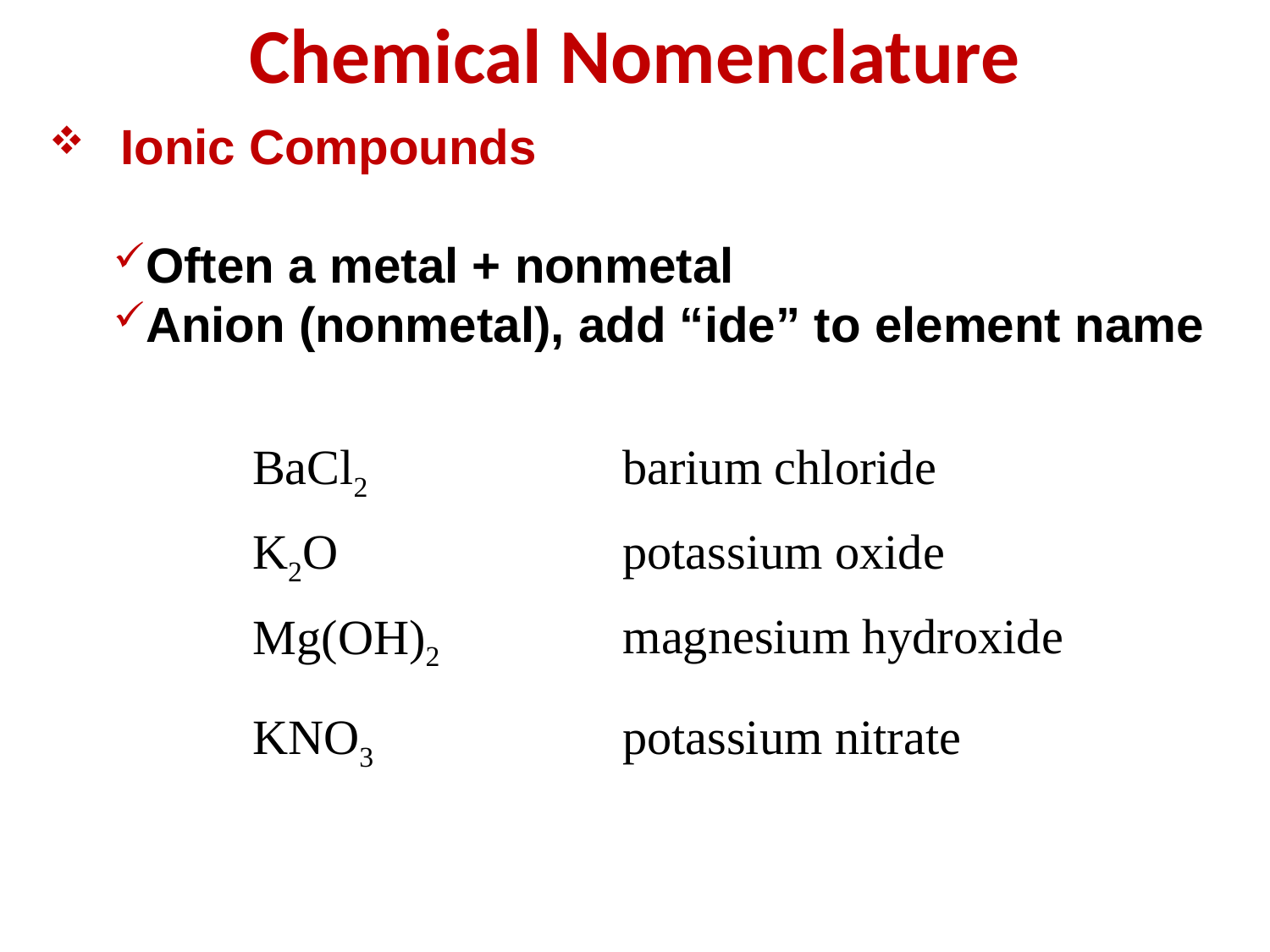

Chemical Nomenclature
Ionic Compounds

Often a metal + nonmetal
Anion (nonmetal), add “ide” to element name

barium chloride
BaCl2
potassium oxide
K2O
magnesium hydroxide
Mg(OH)2
potassium nitrate
KNO3